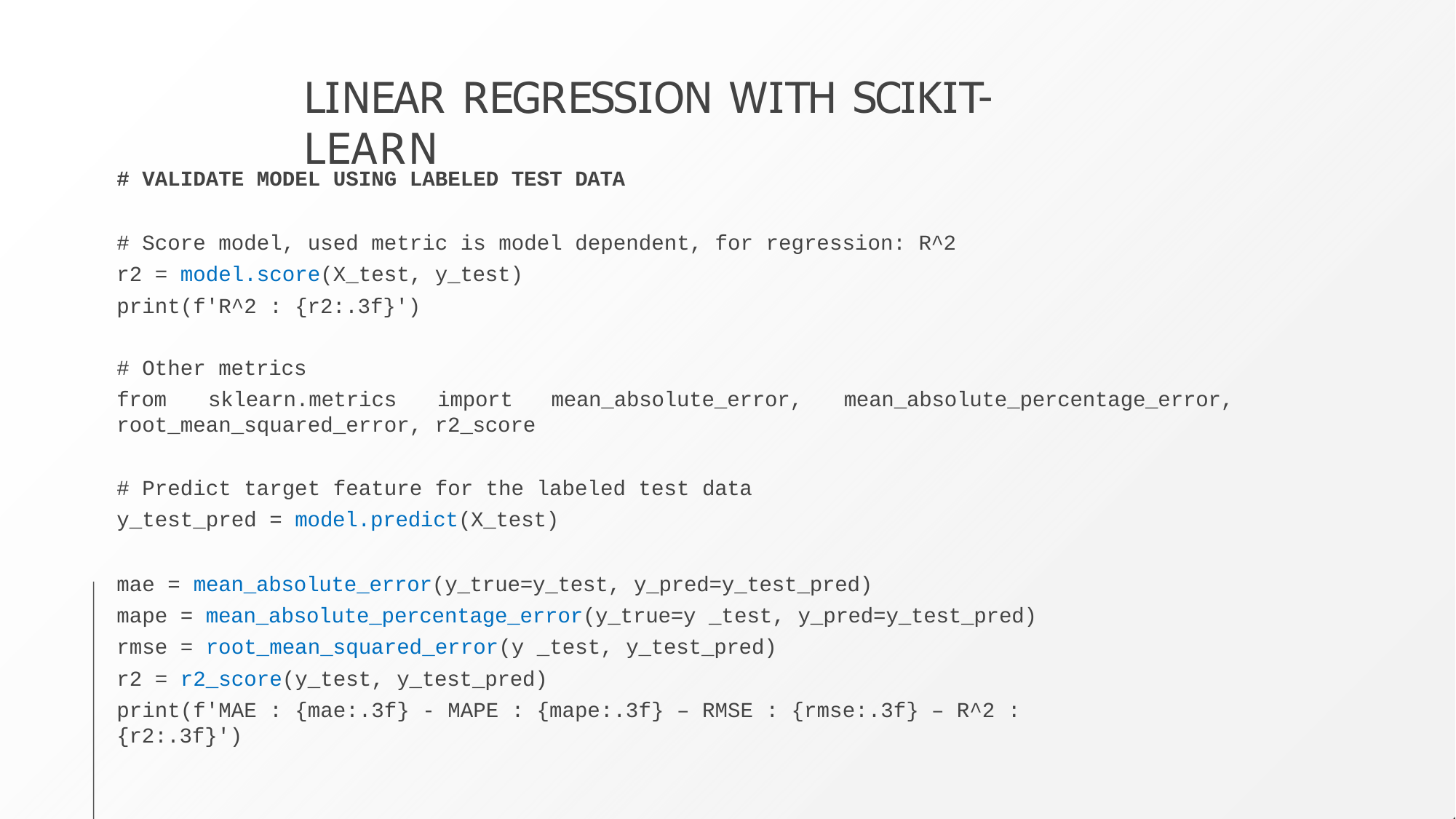

# LINEAR REGRESSION WITH SCIKIT-LEARN
# VALIDATE MODEL USING LABELED TEST DATA

# Score model, used metric is model dependent, for regression: R^2 r2 = model.score(X_test, y_test)
print(f'R^2 : {r2:.3f}')
# Other metrics
from	sklearn.metrics	import root_mean_squared_error, r2_score
mean_absolute_error,
mean_absolute_percentage_error,
# Predict target feature for the labeled test data
y_test_pred = model.predict(X_test)

mae = mean_absolute_error(y_true=y_test, y_pred=y_test_pred)
mape = mean_absolute_percentage_error(y_true=y _test, y_pred=y_test_pred) rmse = root_mean_squared_error(y _test, y_test_pred)
r2 = r2_score(y_test, y_test_pred)
print(f'MAE : {mae:.3f} - MAPE : {mape:.3f} – RMSE : {rmse:.3f} – R^2 : {r2:.3f}')